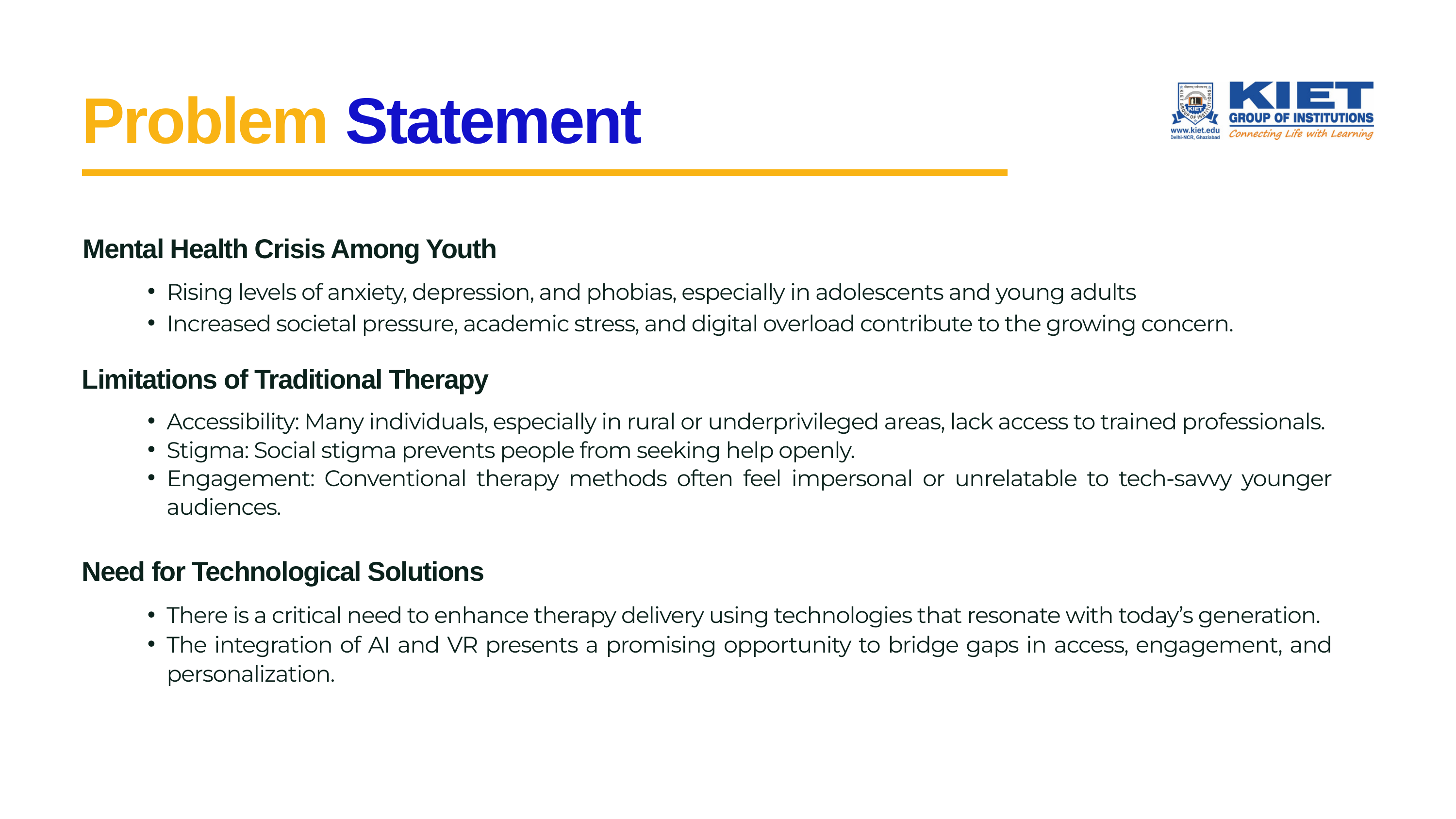

Problem Statement

Mental Health Crisis Among Youth
Rising levels of anxiety, depression, and phobias, especially in adolescents and young adults
Increased societal pressure, academic stress, and digital overload contribute to the growing concern.
Limitations of Traditional Therapy
Accessibility: Many individuals, especially in rural or underprivileged areas, lack access to trained professionals.
Stigma: Social stigma prevents people from seeking help openly.
Engagement: Conventional therapy methods often feel impersonal or unrelatable to tech-savvy younger audiences.
Need for Technological Solutions
There is a critical need to enhance therapy delivery using technologies that resonate with today’s generation.
The integration of AI and VR presents a promising opportunity to bridge gaps in access, engagement, and personalization.